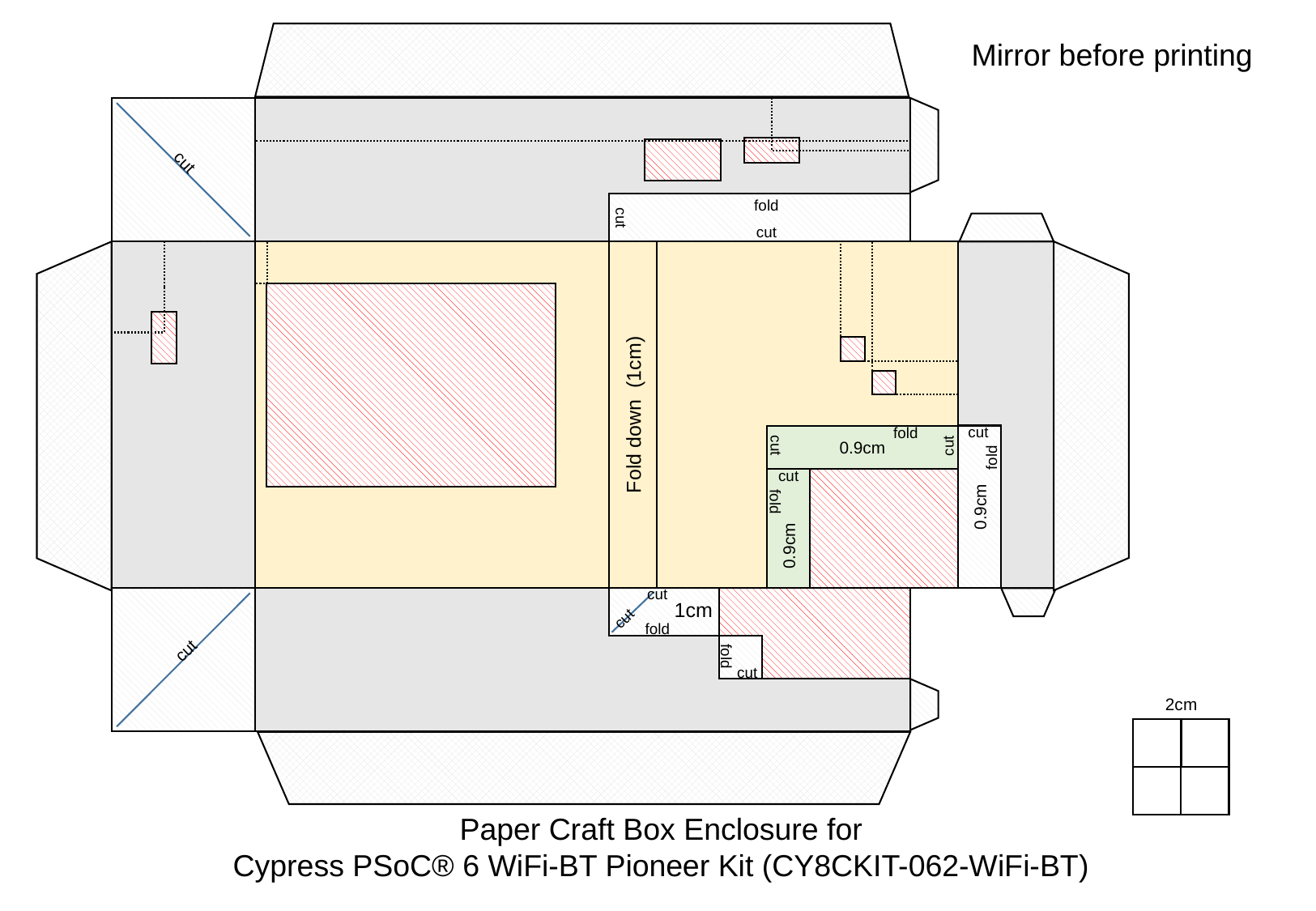

Mirror before printing

cut

fold

cut

cut

Fold down  (1cm)

cut
fold
0.9cm
cut
cut
fold
cut
0.9cm
  0.9cm
fold
cut

1cm
cut
fold

cut
fold
cut
2cm

Paper Craft Box Enclosure for
Cypress PSoC® 6 WiFi-BT Pioneer Kit (CY8CKIT-062-WiFi-BT)